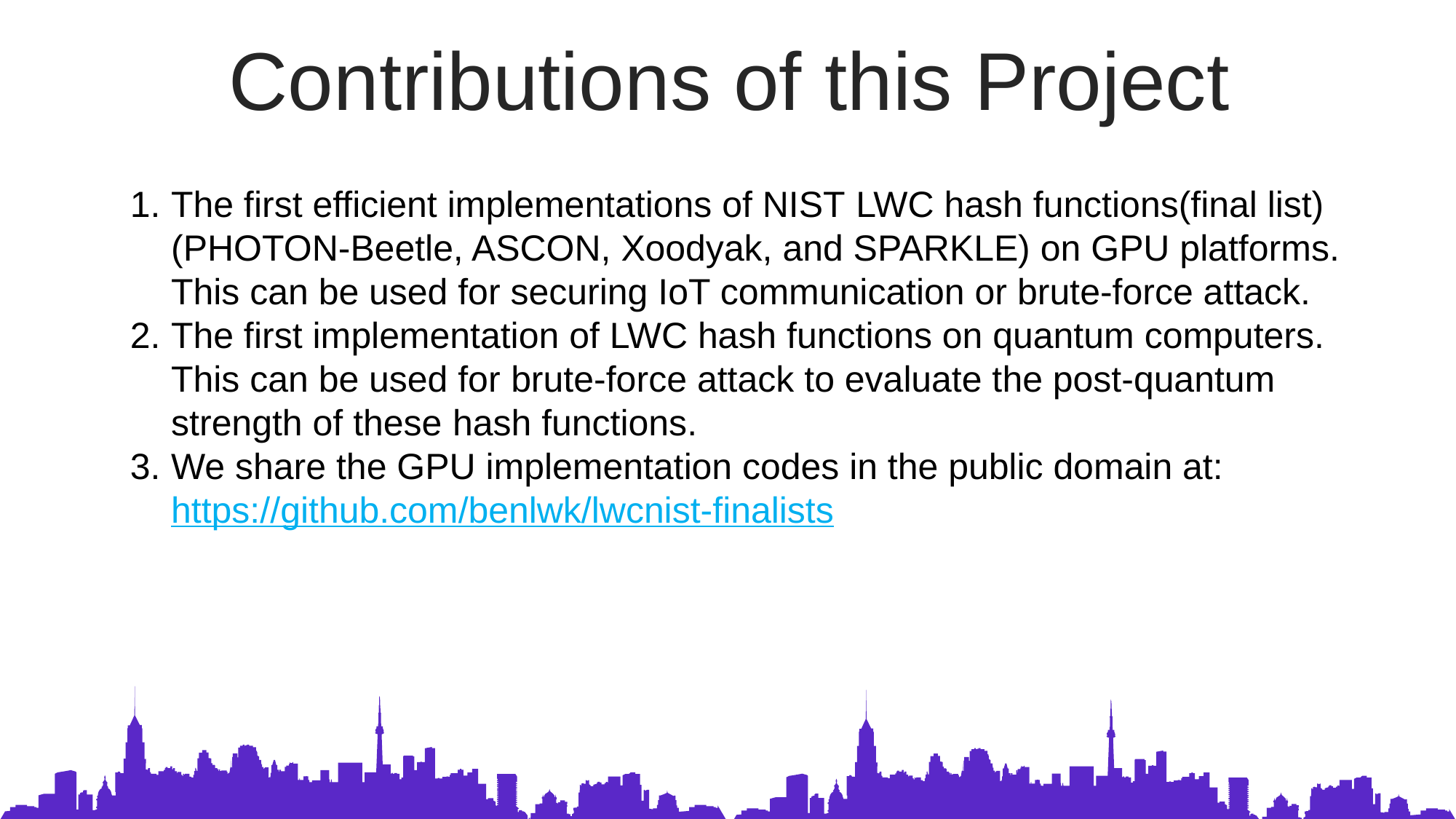

Contributions of this Project
The first efficient implementations of NIST LWC hash functions(final list) (PHOTON-Beetle, ASCON, Xoodyak, and SPARKLE) on GPU platforms. This can be used for securing IoT communication or brute-force attack.
The first implementation of LWC hash functions on quantum computers. This can be used for brute-force attack to evaluate the post-quantum strength of these hash functions.
We share the GPU implementation codes in the public domain at: https://github.com/benlwk/lwcnist-finalists